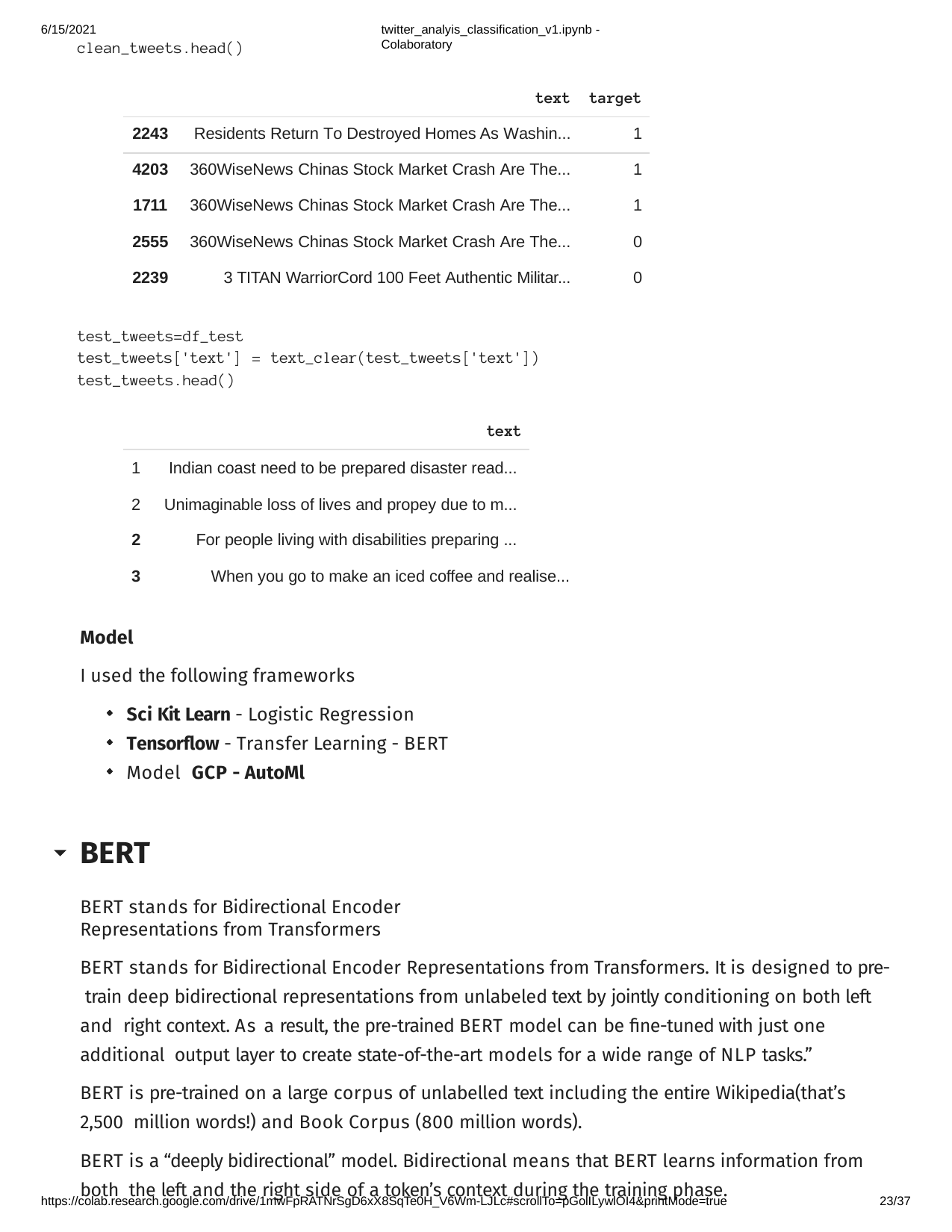

6/15/2021
clean_tweets.head()
twitter_analyis_classification_v1.ipynb - Colaboratory
|  | text | target |
| --- | --- | --- |
| 2243 | Residents Return To Destroyed Homes As Washin... | 1 |
| 4203 | 360WiseNews Chinas Stock Market Crash Are The... | 1 |
| 1711 | 360WiseNews Chinas Stock Market Crash Are The... | 1 |
| 2555 | 360WiseNews Chinas Stock Market Crash Are The... | 0 |
| 2239 | 3 TITAN WarriorCord 100 Feet Authentic Militar... | 0 |
test_tweets=df_test
test_tweets['text'] = text_clear(test_tweets['text'])  test_tweets.head()

text

Indian coast need to be prepared disaster read...

Unimaginable loss of lives and propey due to m...

2
For people living with disabilities preparing ...
3	When you go to make an iced coffee and realise...

Model
I used the following frameworks
Sci Kit Learn - Logistic Regression  Tensorflow - Transfer Learning - BERT Model  GCP - AutoMl

BERT
BERT stands for Bidirectional Encoder Representations from Transformers
BERT stands for Bidirectional Encoder Representations from Transformers. It is designed to pre-  train deep bidirectional representations from unlabeled text by jointly conditioning on both left and  right context. As a result, the pre-trained BERT model can be fine-tuned with just one additional  output layer to create state-of-the-art models for a wide range of NLP tasks.”
BERT is pre-trained on a large corpus of unlabelled text including the entire Wikipedia(that’s 2,500  million words!) and Book Corpus (800 million words).
BERT is a “deeply bidirectional” model. Bidirectional means that BERT learns information from both  the left and the right side of a token’s context during the training phase.

https://colab.research.google.com/drive/1mwFpRATNrSgD6xX8SqTe0H_V6Wm-LJLc#scrollTo=pGolILywlOI4&printMode=true
23/37